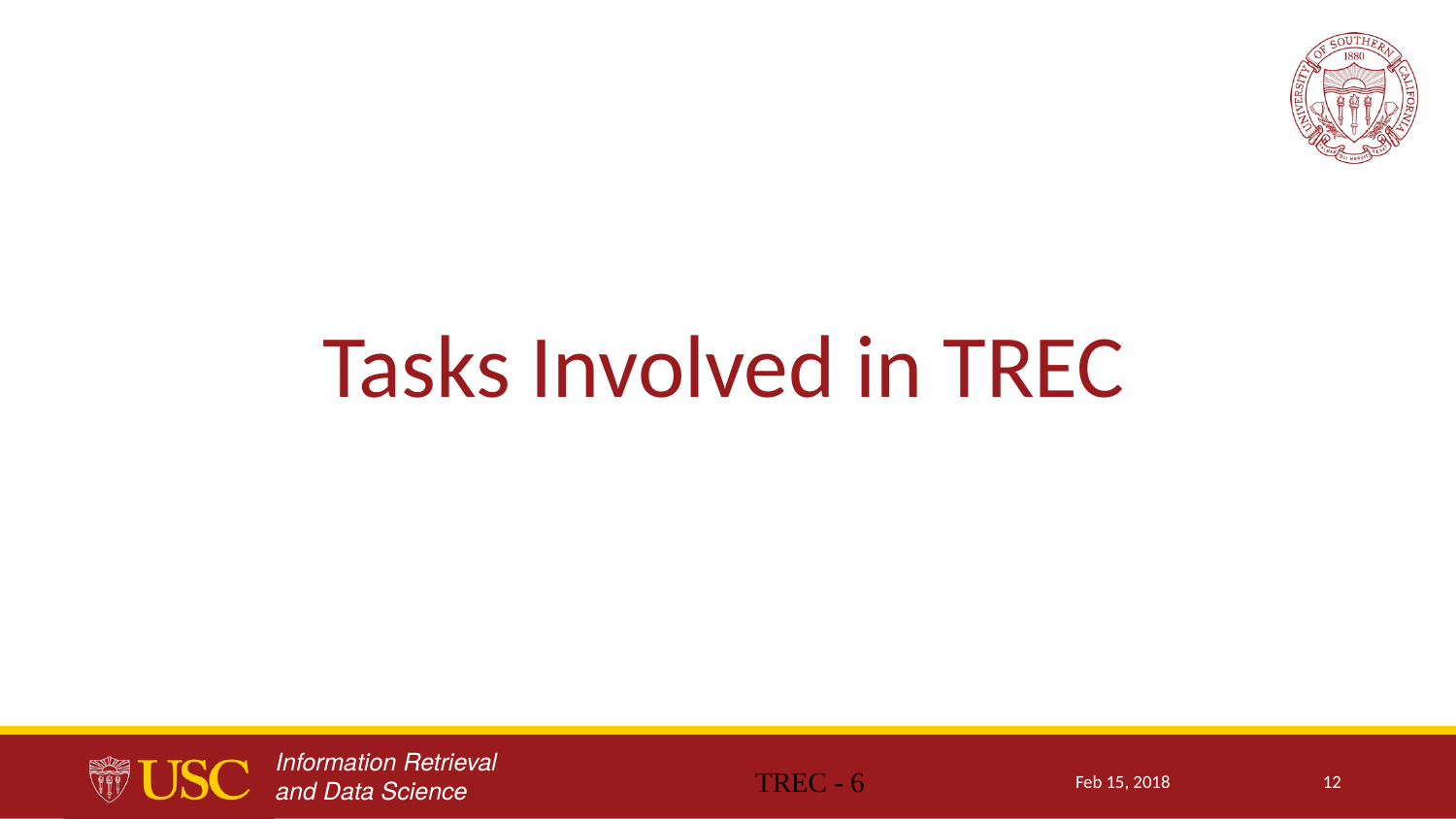

# Tasks Involved in TREC
TREC - 6
Feb 15, 2018
12